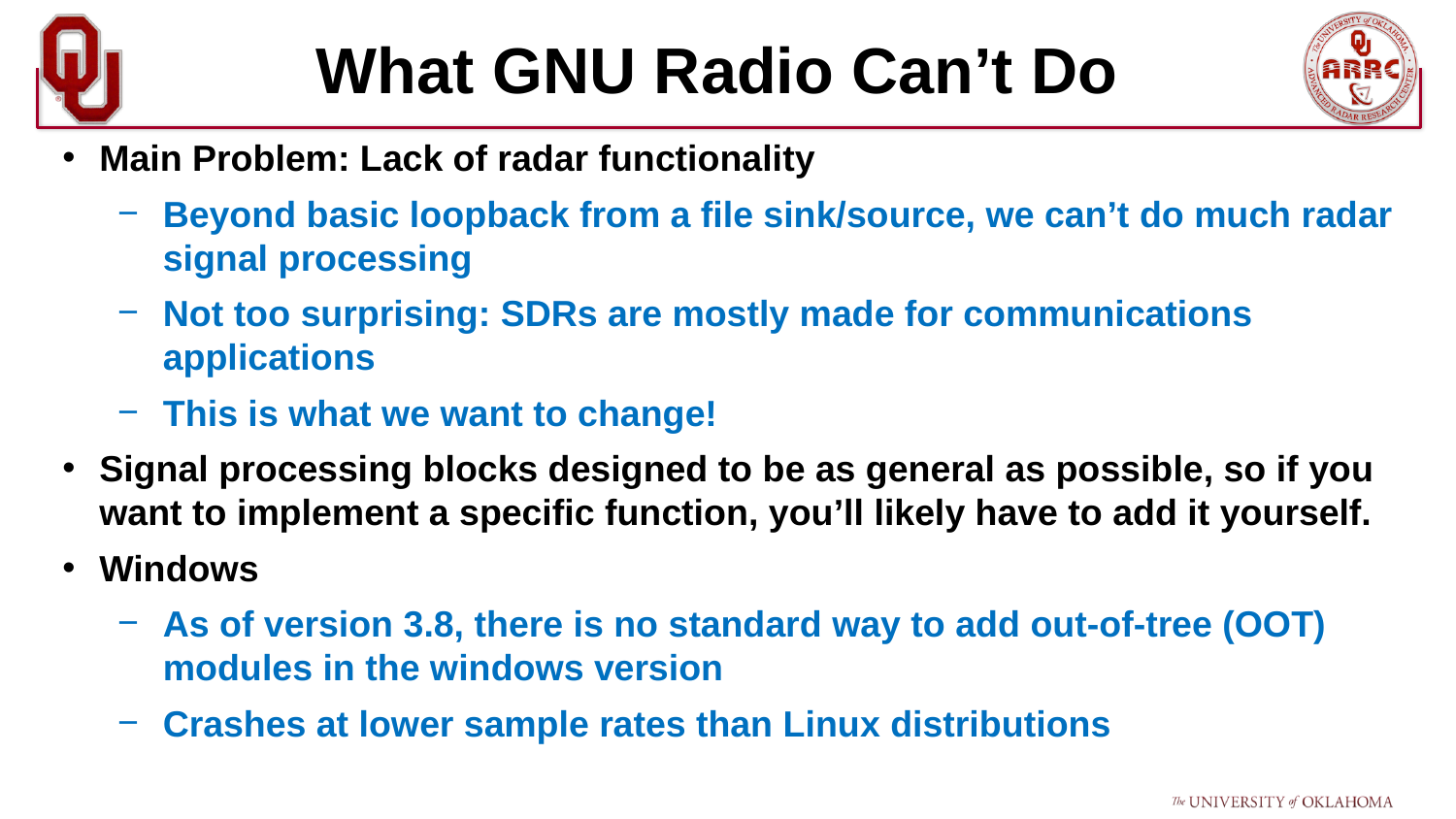

# What GNU Radio Can’t Do
Main Problem: Lack of radar functionality
Beyond basic loopback from a file sink/source, we can’t do much radar signal processing
Not too surprising: SDRs are mostly made for communications applications
This is what we want to change!
Signal processing blocks designed to be as general as possible, so if you want to implement a specific function, you’ll likely have to add it yourself.
Windows
As of version 3.8, there is no standard way to add out-of-tree (OOT) modules in the windows version
Crashes at lower sample rates than Linux distributions